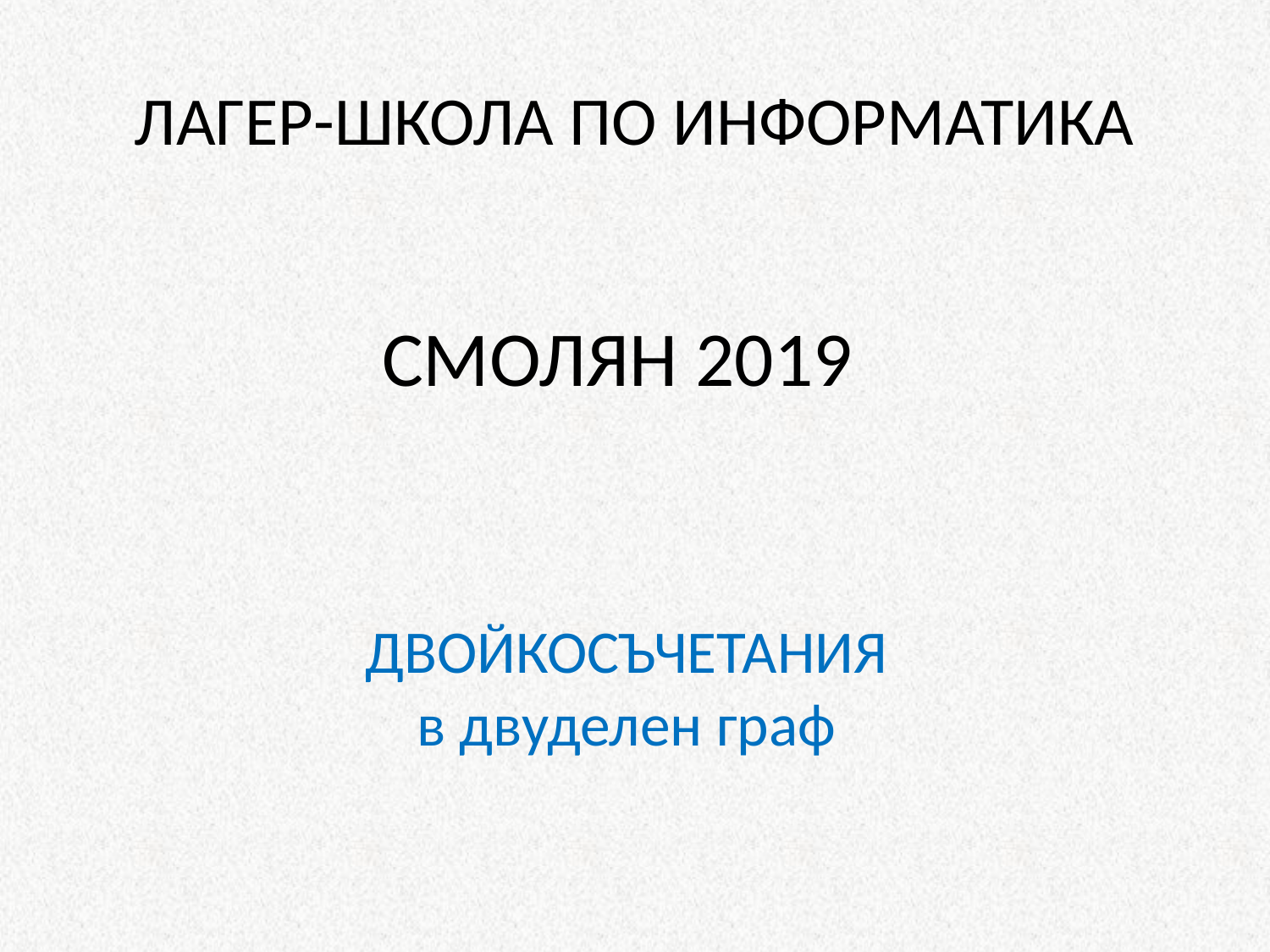

# ЛАГЕР-ШКОЛА ПО ИНФОРМАТИКА
СМОЛЯН 2019
ДВОЙКОСЪЧЕТАНИЯ
в двуделен граф